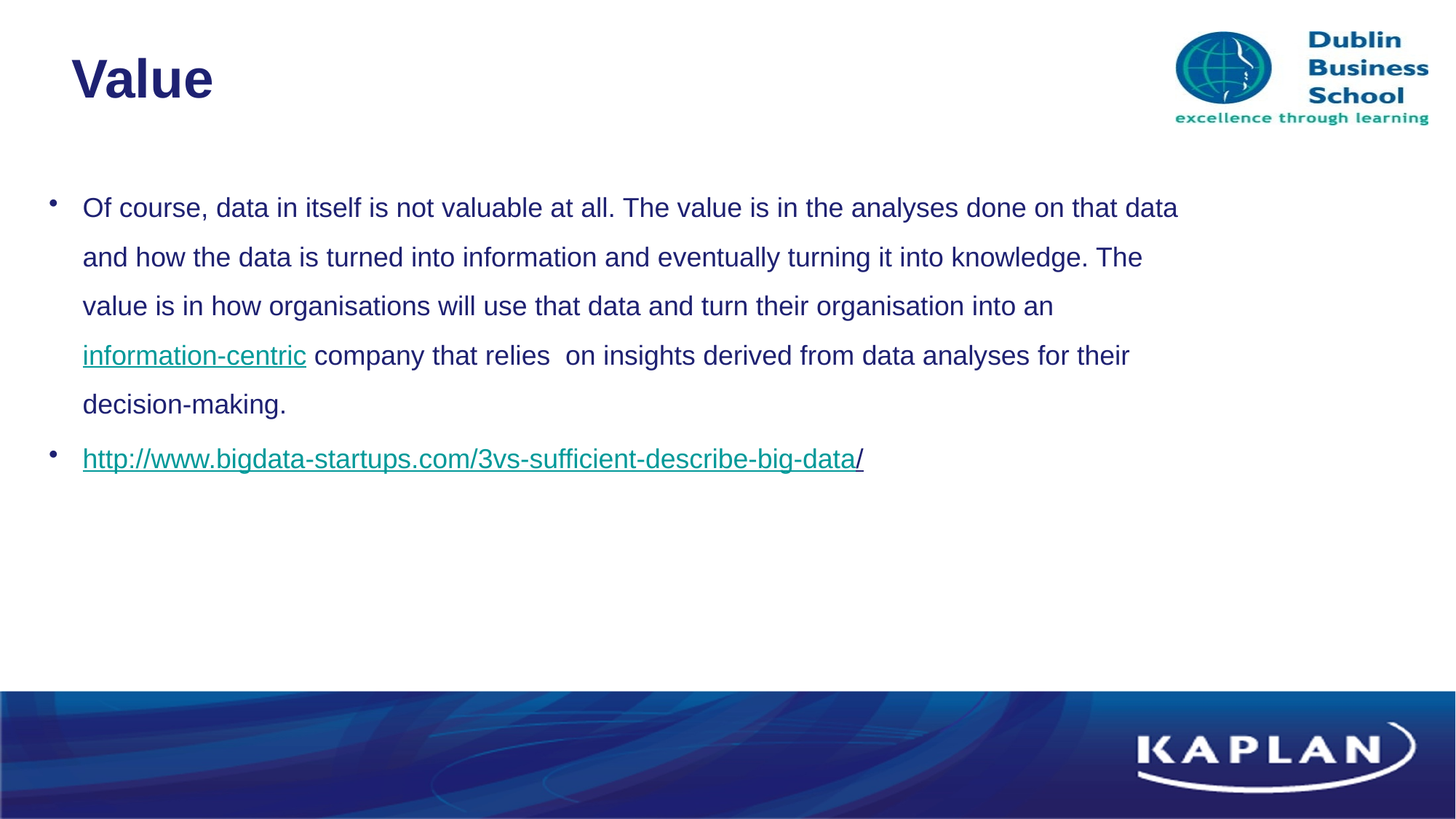

# Value
Of course, data in itself is not valuable at all. The value is in the analyses done on that data and how the data is turned into information and eventually turning it into knowledge. The value is in how organisations will use that data and turn their organisation into an information-centric company that relies  on insights derived from data analyses for their decision-making.
http://www.bigdata-startups.com/3vs-sufficient-describe-big-data/